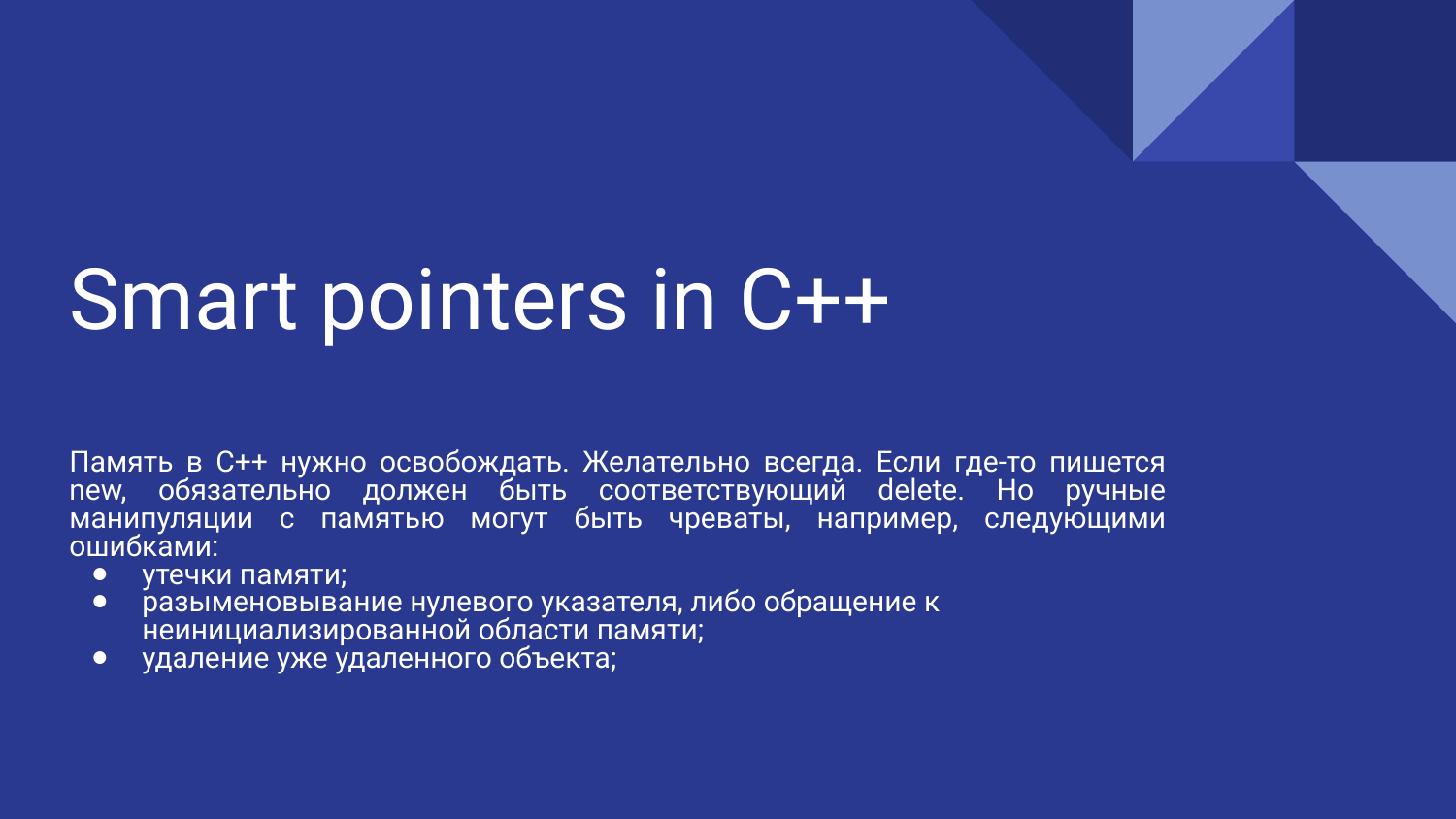

# Smart pointers in C++
Память в C++ нужно освобождать. Желательно всегда. Если где-то пишется new, обязательно должен быть соответствующий delete. Но ручные манипуляции с памятью могут быть чреваты, например, следующими ошибками:
утечки памяти;
разыменовывание нулевого указателя, либо обращение к неинициализированной области памяти;
удаление уже удаленного объекта;